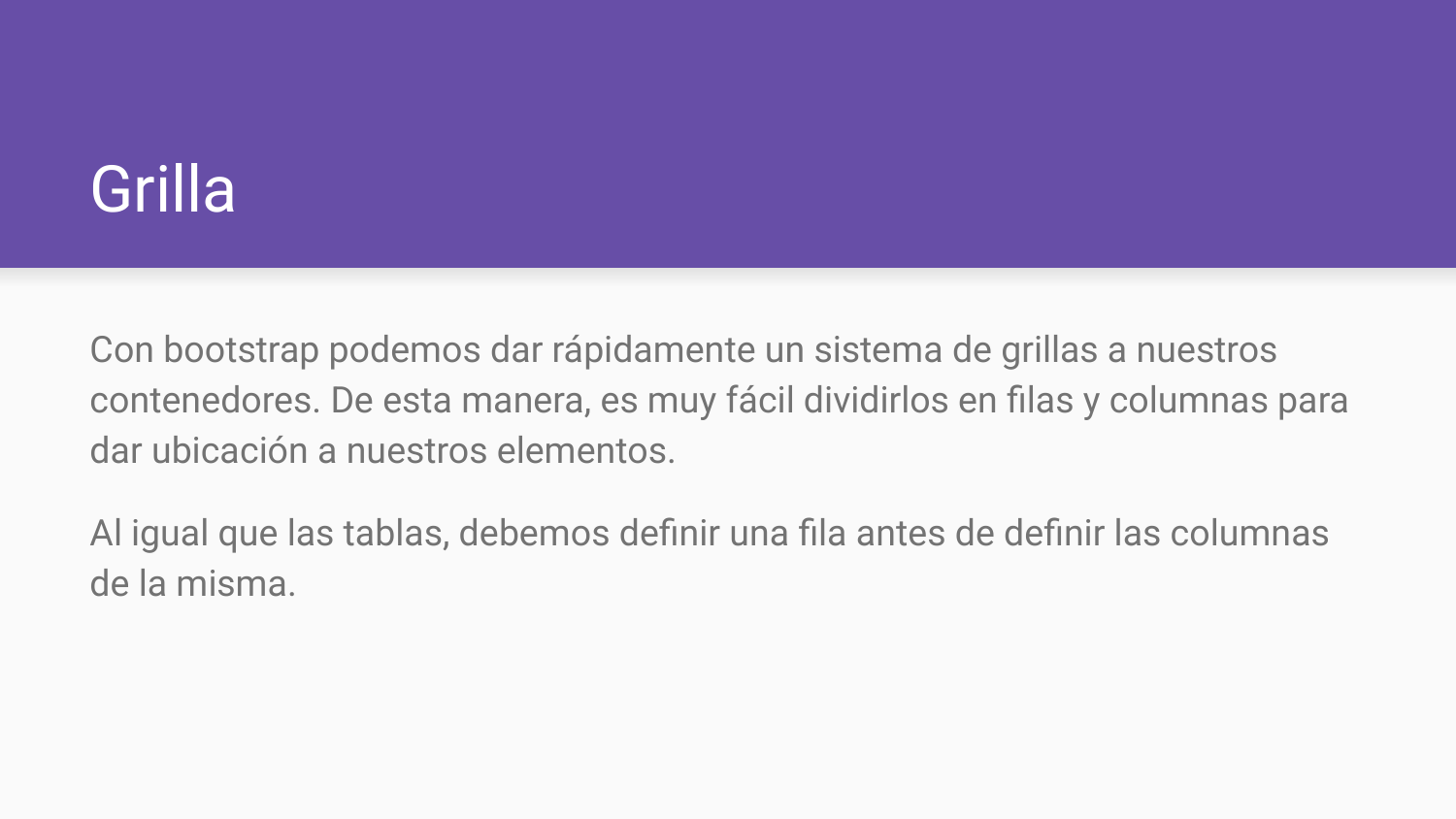

# Grilla
Con bootstrap podemos dar rápidamente un sistema de grillas a nuestros contenedores. De esta manera, es muy fácil dividirlos en filas y columnas para dar ubicación a nuestros elementos.
Al igual que las tablas, debemos definir una fila antes de definir las columnas de la misma.